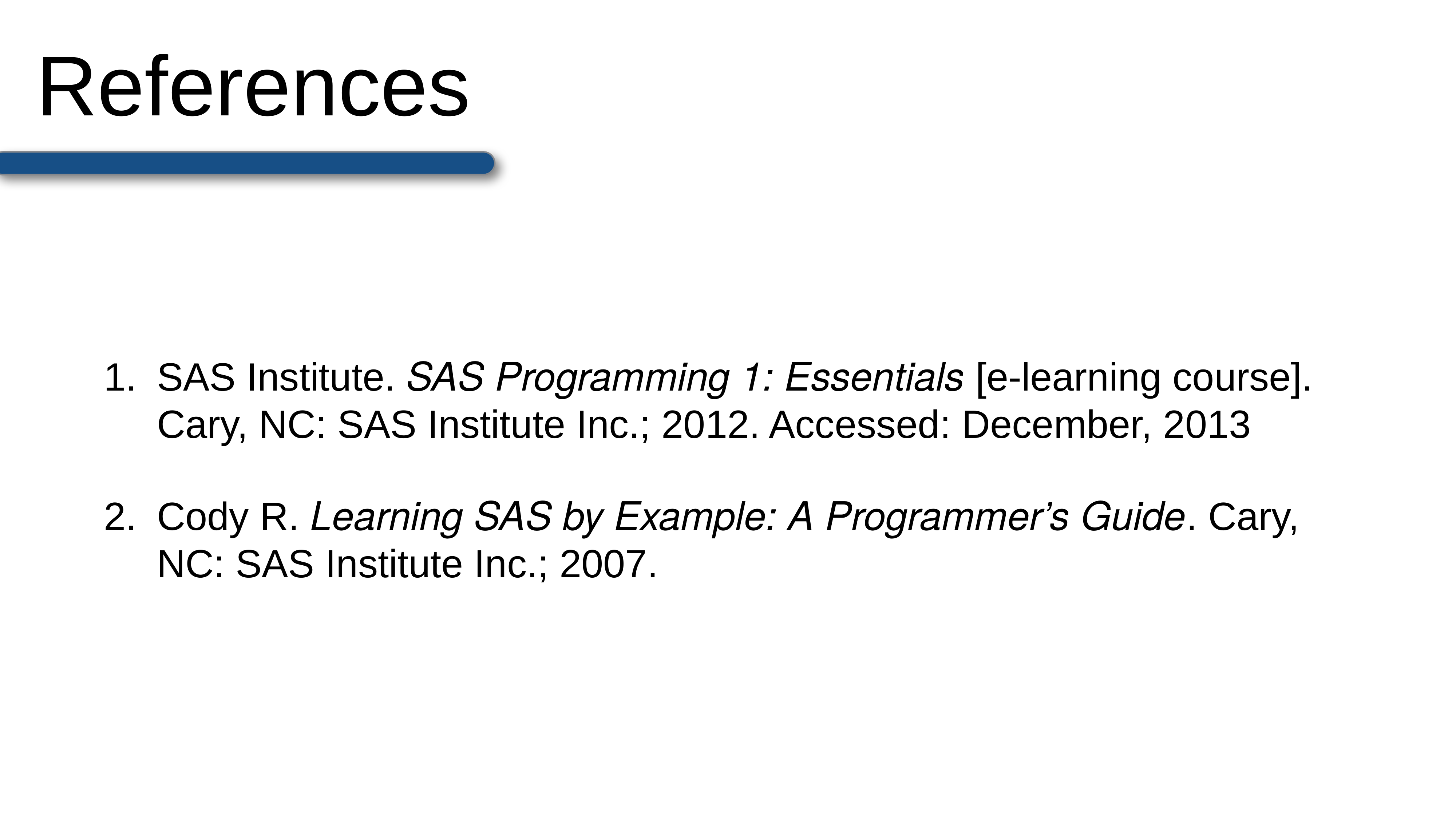

# References

SAS Institute. SAS Programming 1: Essentials [e-learning course]. Cary, NC: SAS Institute Inc.; 2012. Accessed: December, 2013
Cody R. Learning SAS by Example: A Programmer’s Guide. Cary, NC: SAS Institute Inc.; 2007.